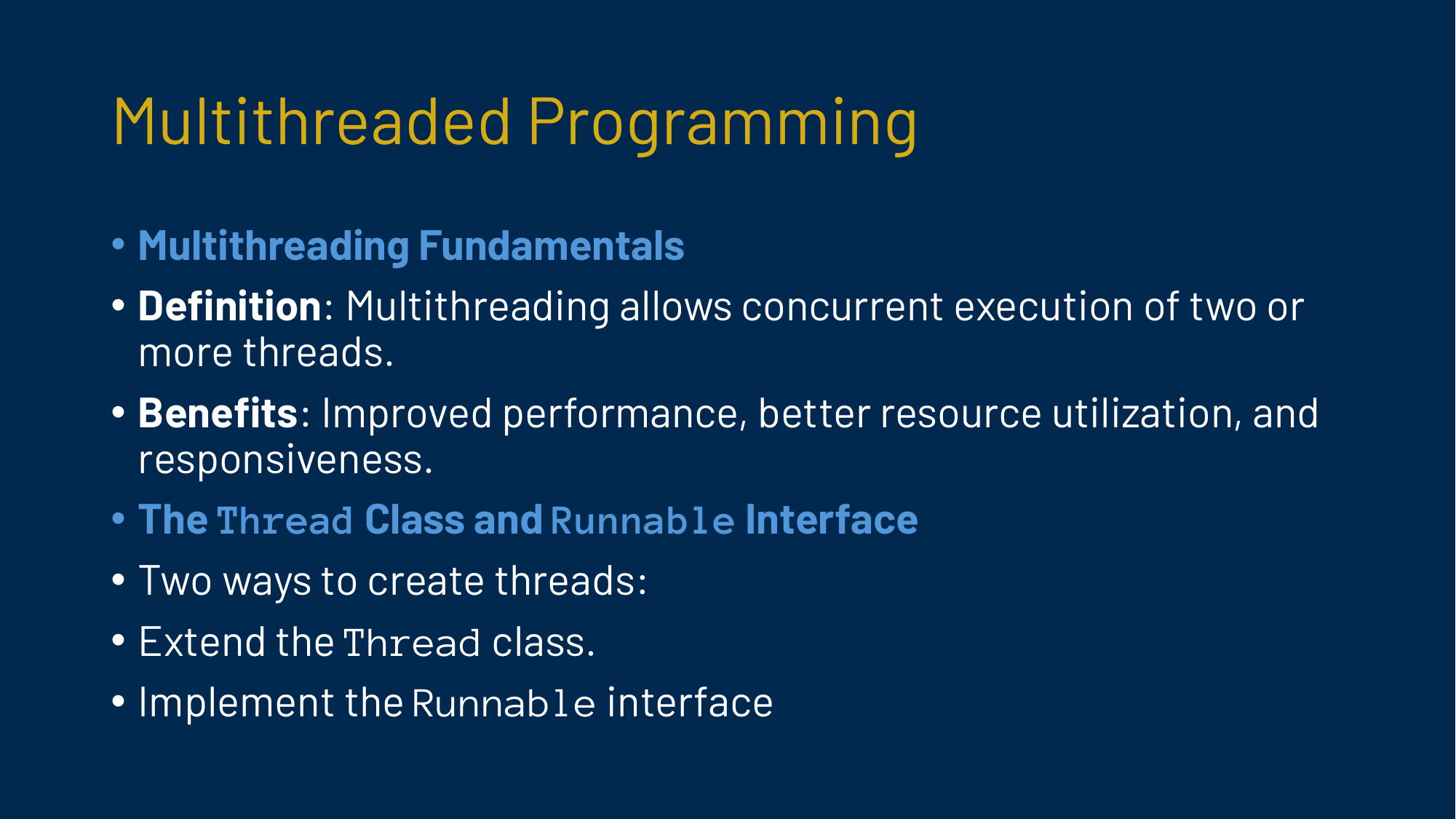

# Multithreaded Programming
Multithreading Fundamentals
Definition: Multithreading allows concurrent execution of two or more threads.
Benefits: Improved performance, better resource utilization, and responsiveness.
The Thread Class and Runnable Interface
Two ways to create threads:
Extend the Thread class.
Implement the Runnable interface